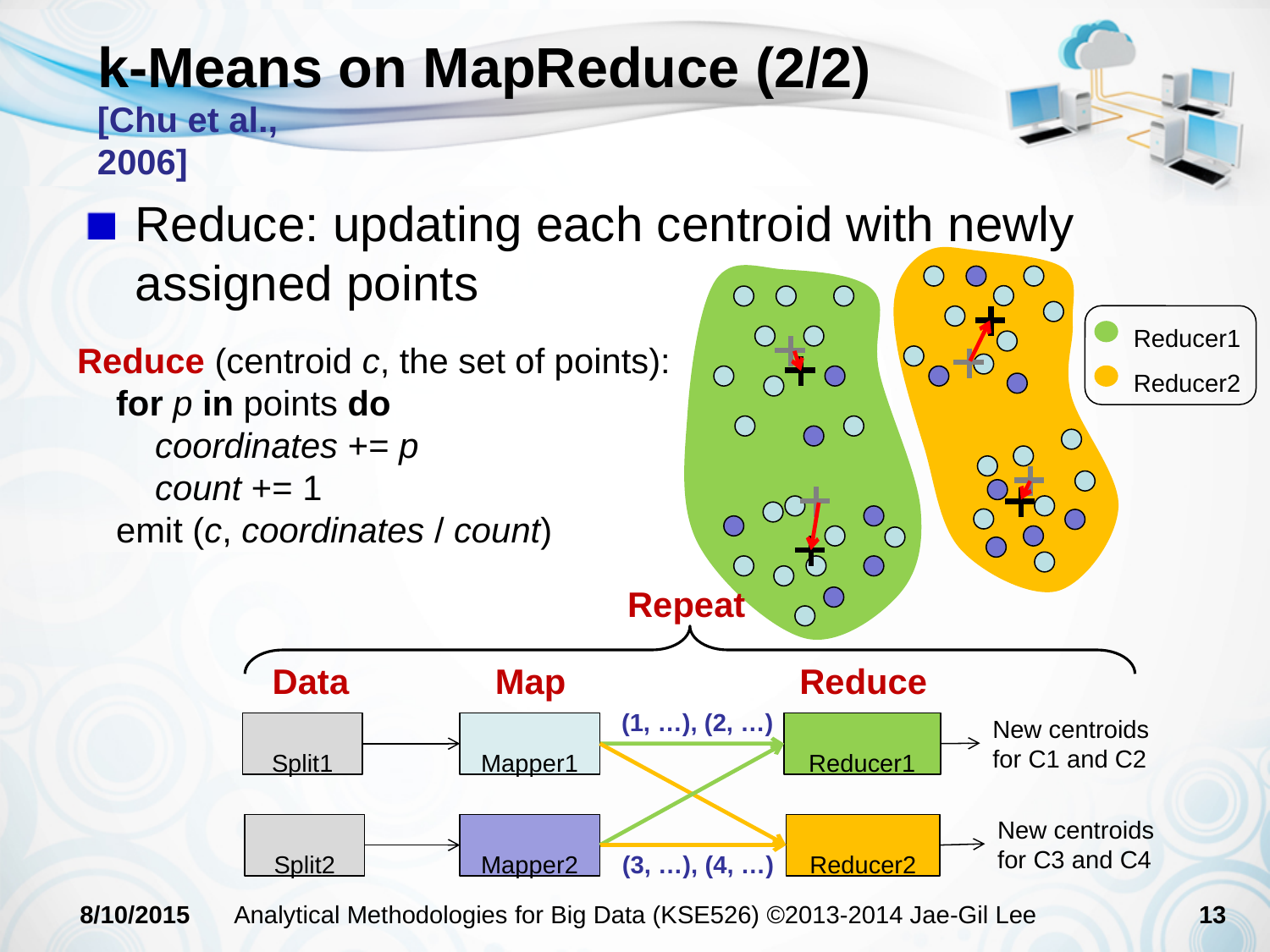

# k-Means on MapReduce (2/2)
[Chu et al., 2006]
Reduce: updating each centroid with newly assigned points

Reducer1
Reducer2

Reduce (centroid c, the set of points):
    for p in points do
        coordinates += p
        count += 1
    emit (c, coordinates / count)

Repeat

Data               Map                        Reduce
(1, …), (2, …)
New centroids for C1 and C2
Split1
Mapper1
Reducer1
New centroids for C3 and C4
Mapper2
Reducer2
Split2
(3, …), (4, …)